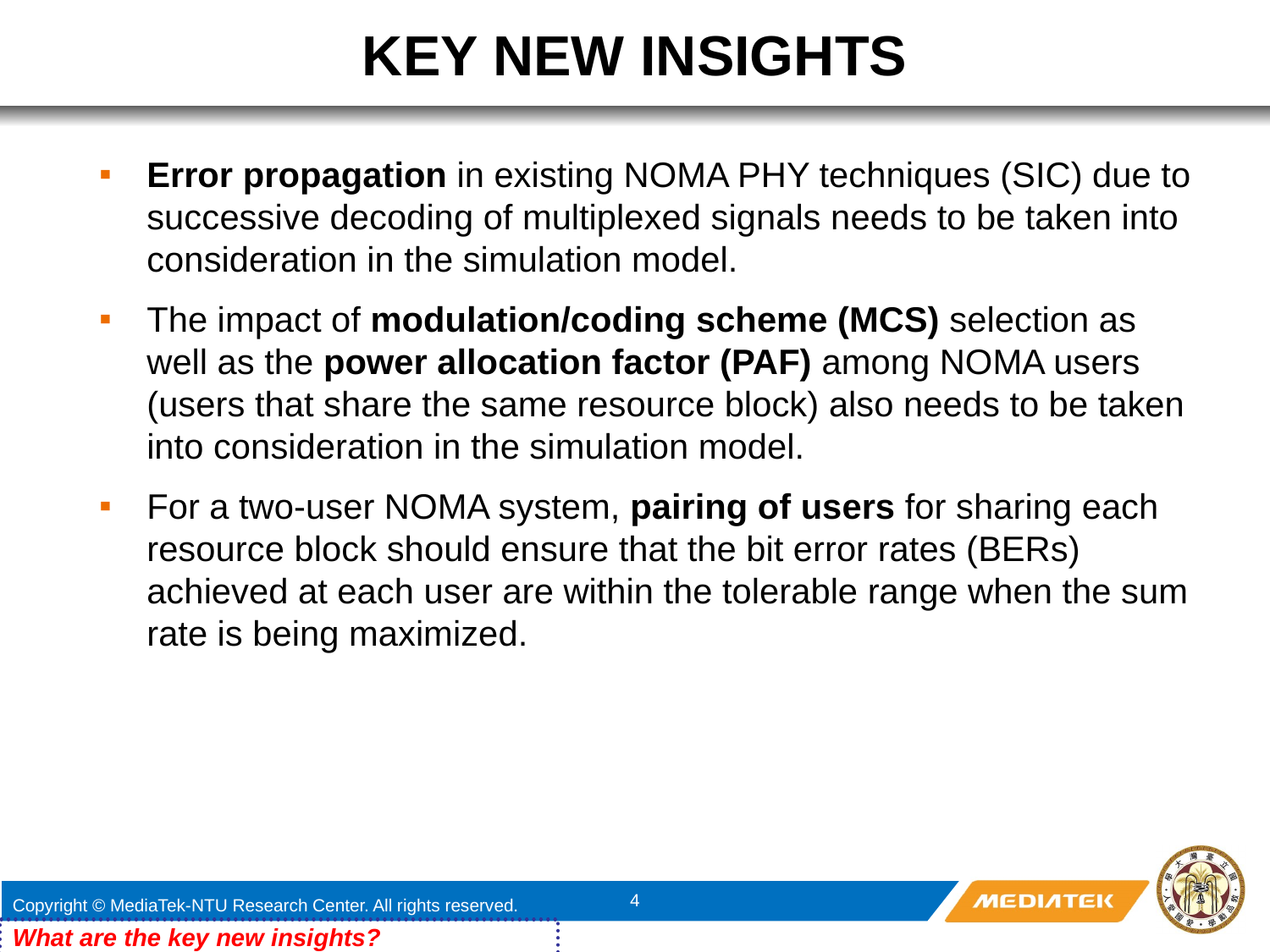

# KEY NEW INSIGHTS
Error propagation in existing NOMA PHY techniques (SIC) due to successive decoding of multiplexed signals needs to be taken into consideration in the simulation model.
The impact of modulation/coding scheme (MCS) selection as well as the power allocation factor (PAF) among NOMA users (users that share the same resource block) also needs to be taken into consideration in the simulation model.
For a two-user NOMA system, pairing of users for sharing each resource block should ensure that the bit error rates (BERs) achieved at each user are within the tolerable range when the sum rate is being maximized.
4
What are the key new insights?